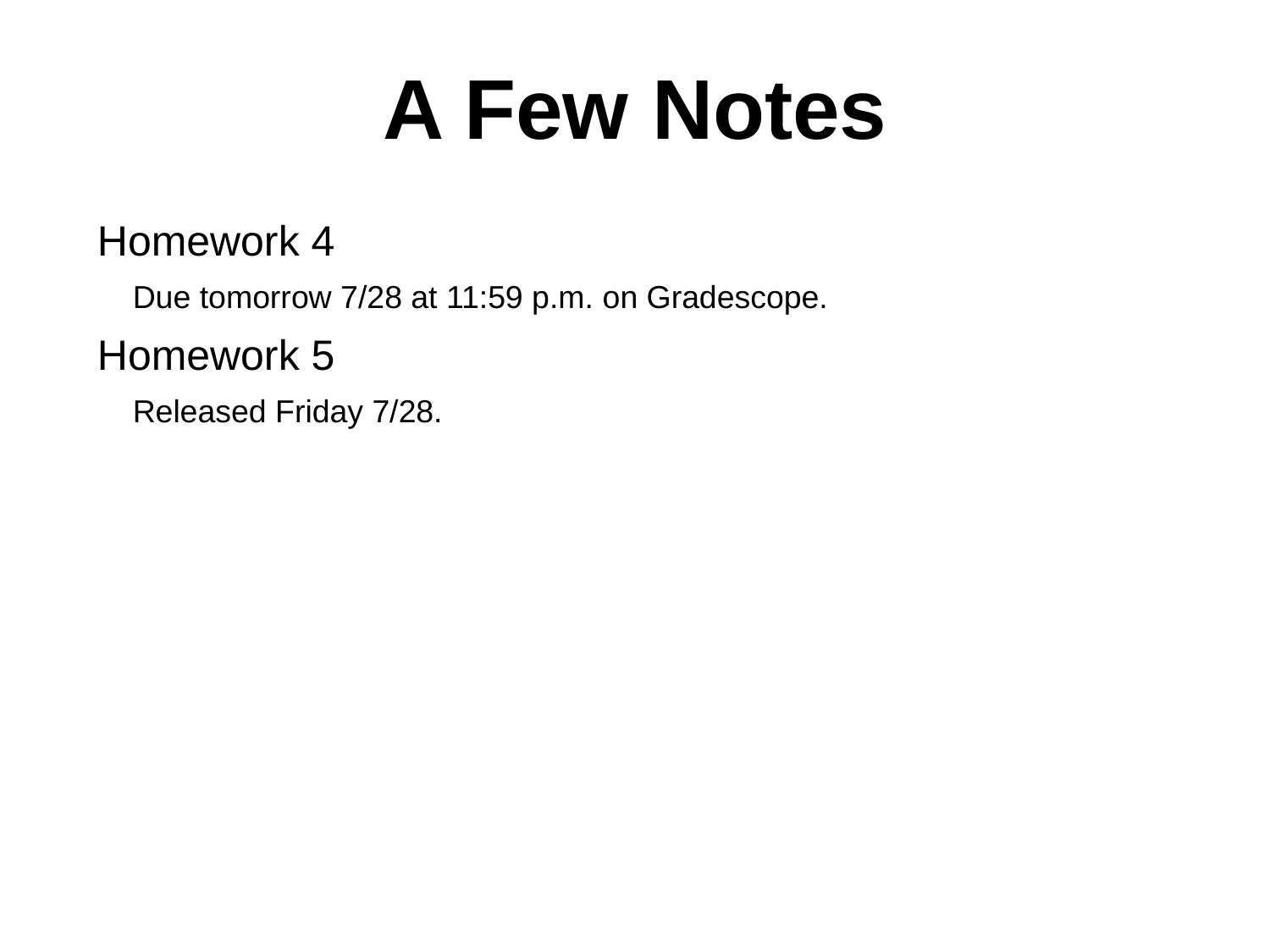

A Few Notes
Homework 4

    Due tomorrow 7/28 at 11:59 p.m. on Gradescope.

Homework 5

    Released Friday 7/28.